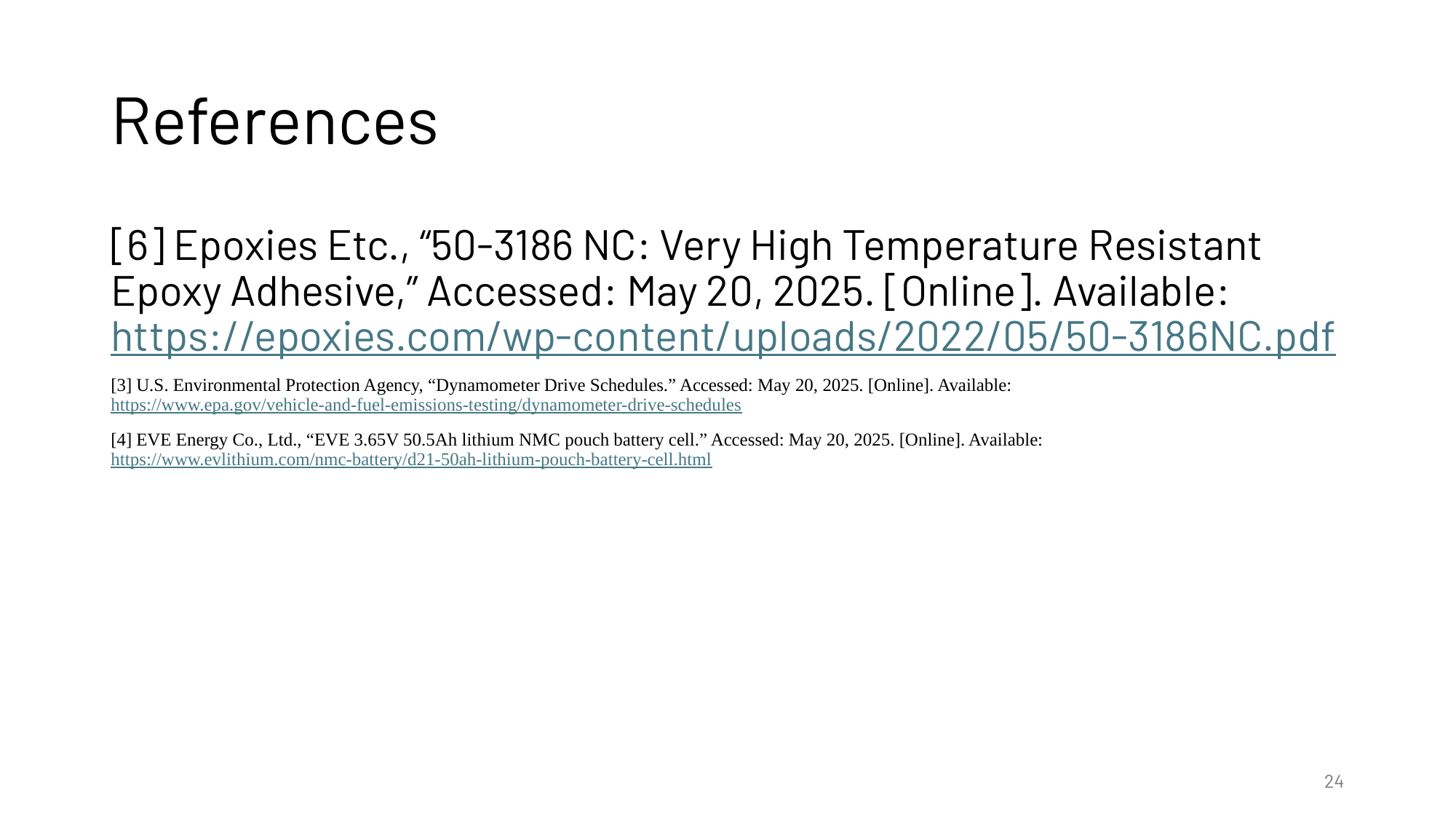

# References
[6] Epoxies Etc., “50-3186 NC: Very High Temperature Resistant Epoxy Adhesive,” Accessed: May 20, 2025. [Online]. Available: https://epoxies.com/wp-content/uploads/2022/05/50-3186NC.pdf
[3] U.S. Environmental Protection Agency, “Dynamometer Drive Schedules.” Accessed: May 20, 2025. [Online]. Available: https://www.epa.gov/vehicle-and-fuel-emissions-testing/dynamometer-drive-schedules
[4] EVE Energy Co., Ltd., “EVE 3.65V 50.5Ah lithium NMC pouch battery cell.” Accessed: May 20, 2025. [Online]. Available: https://www.evlithium.com/nmc-battery/d21-50ah-lithium-pouch-battery-cell.html
24